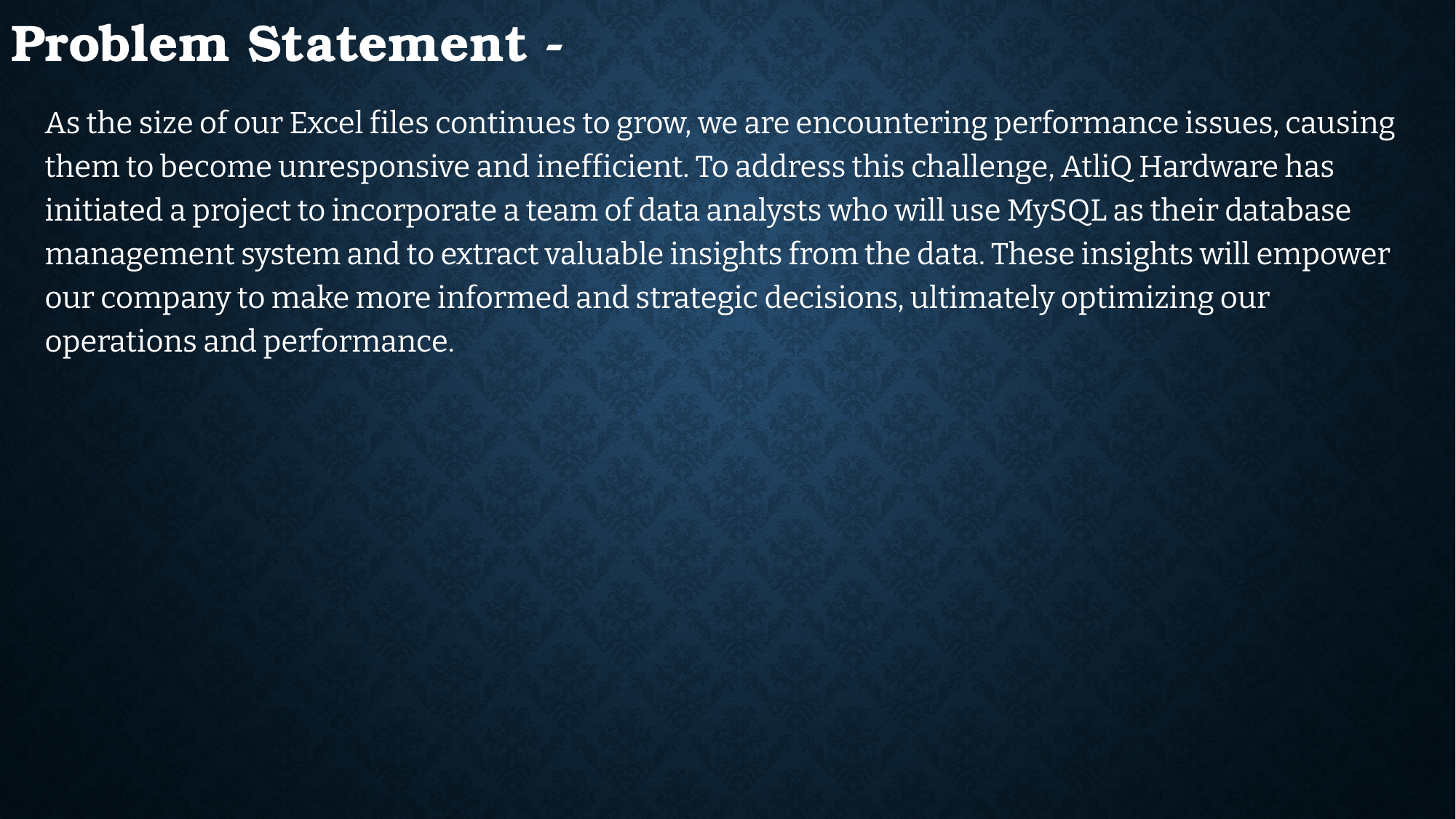

# Problem Statement -
As the size of our Excel files continues to grow, we are encountering performance issues, causing them to become unresponsive and inefficient. To address this challenge, AtliQ Hardware has initiated a project to incorporate a team of data analysts who will use MySQL as their database management system and to extract valuable insights from the data. These insights will empower our company to make more informed and strategic decisions, ultimately optimizing our operations and performance.